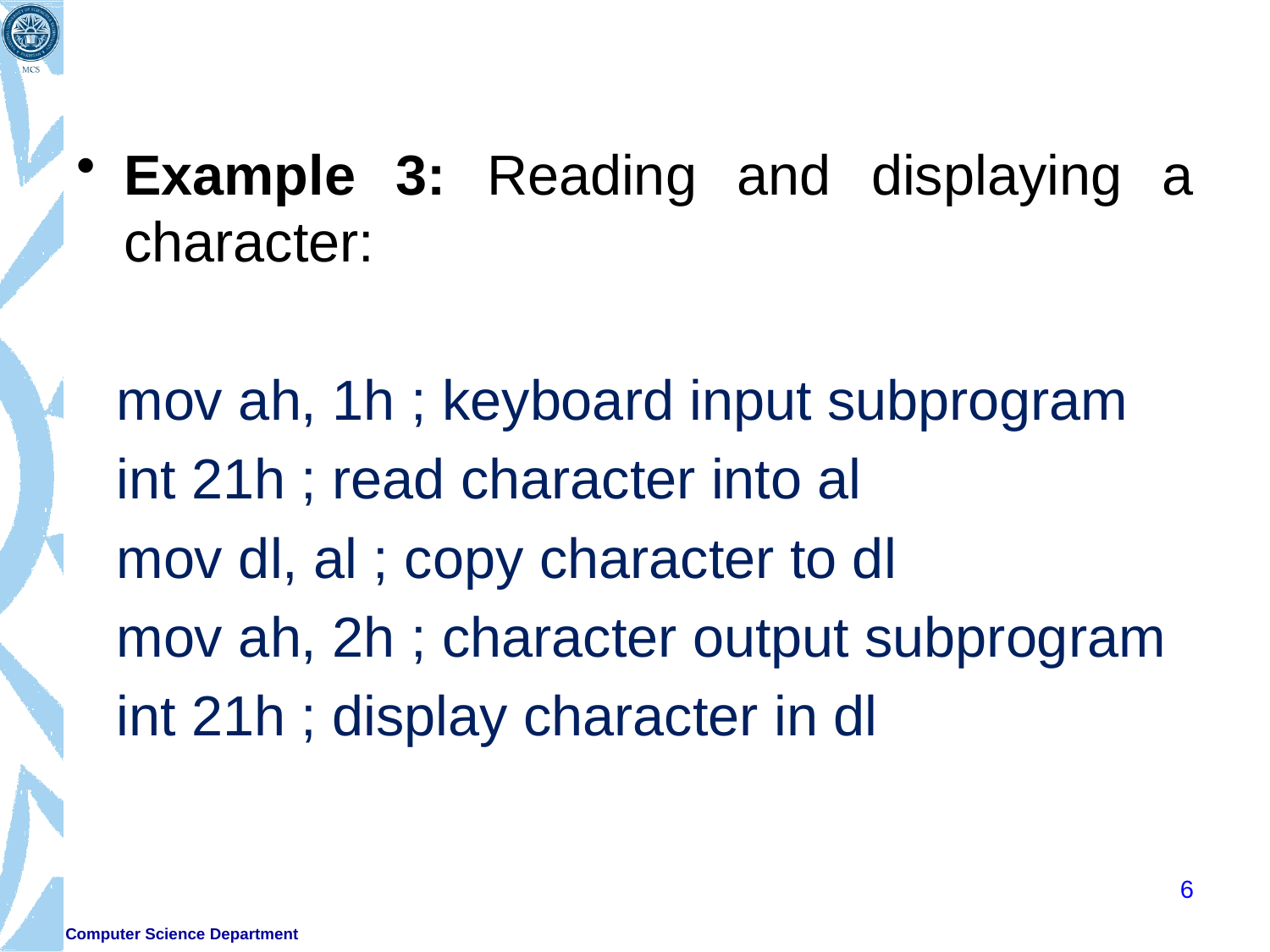

Example 3: Reading and displaying a character:

mov ah, 1h ; keyboard input subprogram
int 21h ; read character into al
mov dl, al ; copy character to dl
mov ah, 2h ; character output subprogram
int 21h ; display character in dl

6